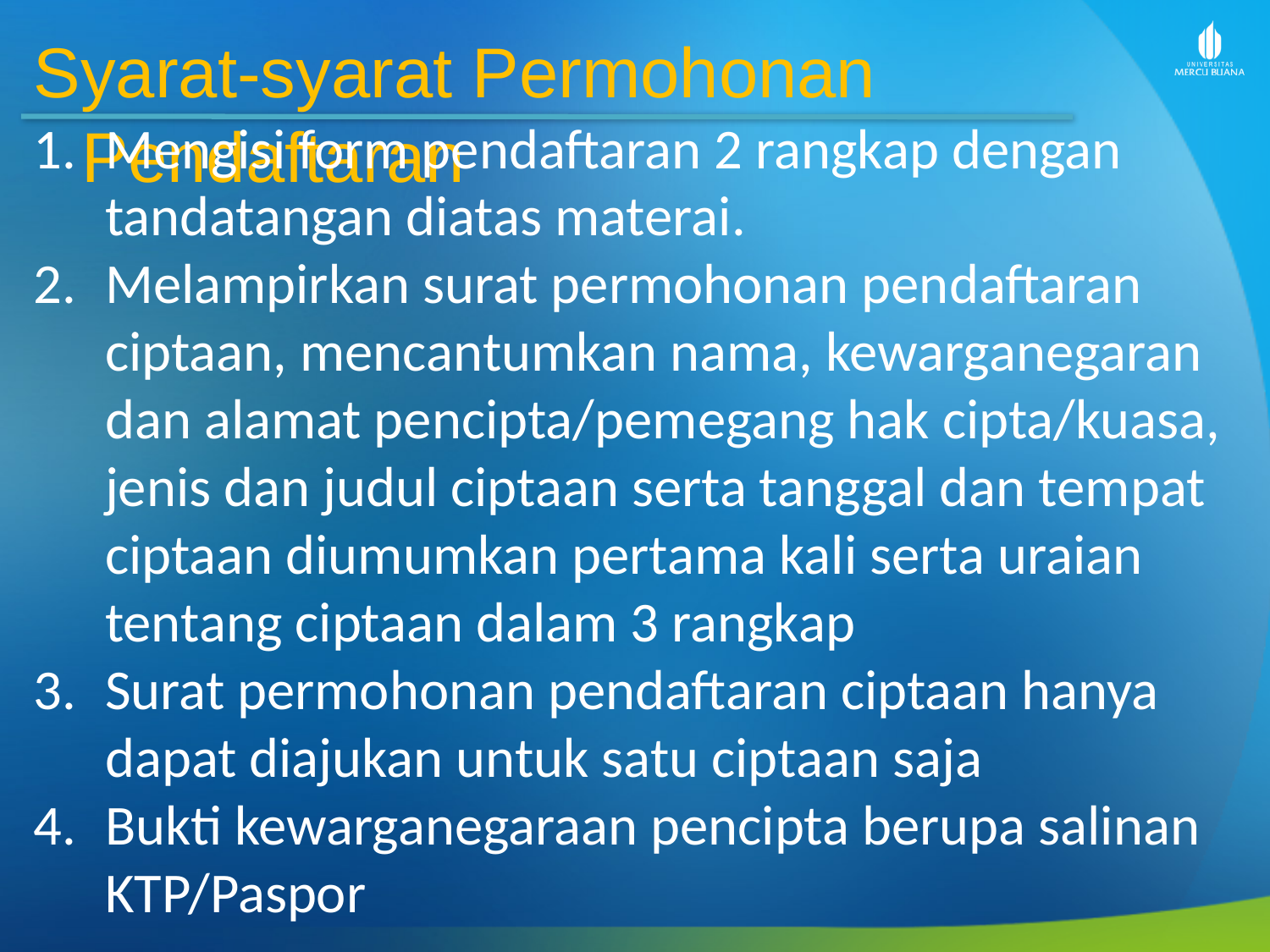

Syarat-syarat Permohonan Pendaftaran
Mengisi form pendaftaran 2 rangkap dengan tandatangan diatas materai.
Melampirkan surat permohonan pendaftaran ciptaan, mencantumkan nama, kewarganegaran dan alamat pencipta/pemegang hak cipta/kuasa, jenis dan judul ciptaan serta tanggal dan tempat ciptaan diumumkan pertama kali serta uraian tentang ciptaan dalam 3 rangkap
Surat permohonan pendaftaran ciptaan hanya dapat diajukan untuk satu ciptaan saja
Bukti kewarganegaraan pencipta berupa salinan KTP/Paspor